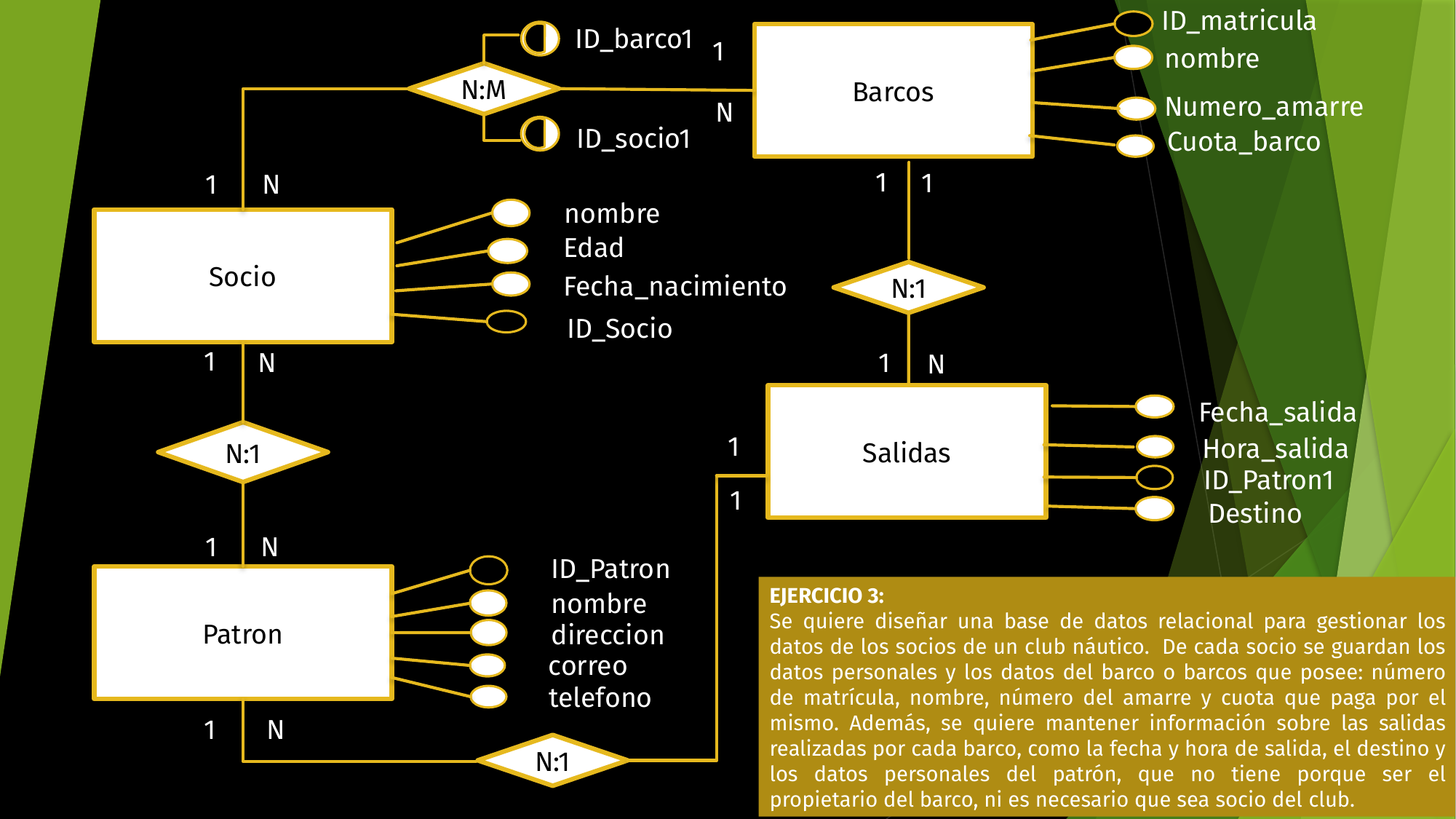

ID_matricula

ID_barco1

Barcos
1
nombre

N:M
Numero_amarre
N

ID_socio1

Cuota_barco

1
1
1
N
nombre

Socio
Edad

N:1
Fecha_nacimiento

ID_Socio

1
N
1
N
Salidas
Fecha_salida

N:1
1
 Hora_salida

 ID_Patron1

1
Destino

1
N
ID_Patron

Patron
EJERCICIO 3:
Se quiere diseñar una base de datos relacional para gestionar los datos de los socios de un club náutico.  De cada socio se guardan los datos personales y los datos del barco o barcos que posee: número de matrícula, nombre, número del amarre y cuota que paga por el mismo. Además, se quiere mantener información sobre las salidas realizadas por cada barco, como la fecha y hora de salida, el destino y los datos personales del patrón, que no tiene porque ser el propietario del barco, ni es necesario que sea socio del club.
nombre

direccion

correo

telefono

1
N
N:1